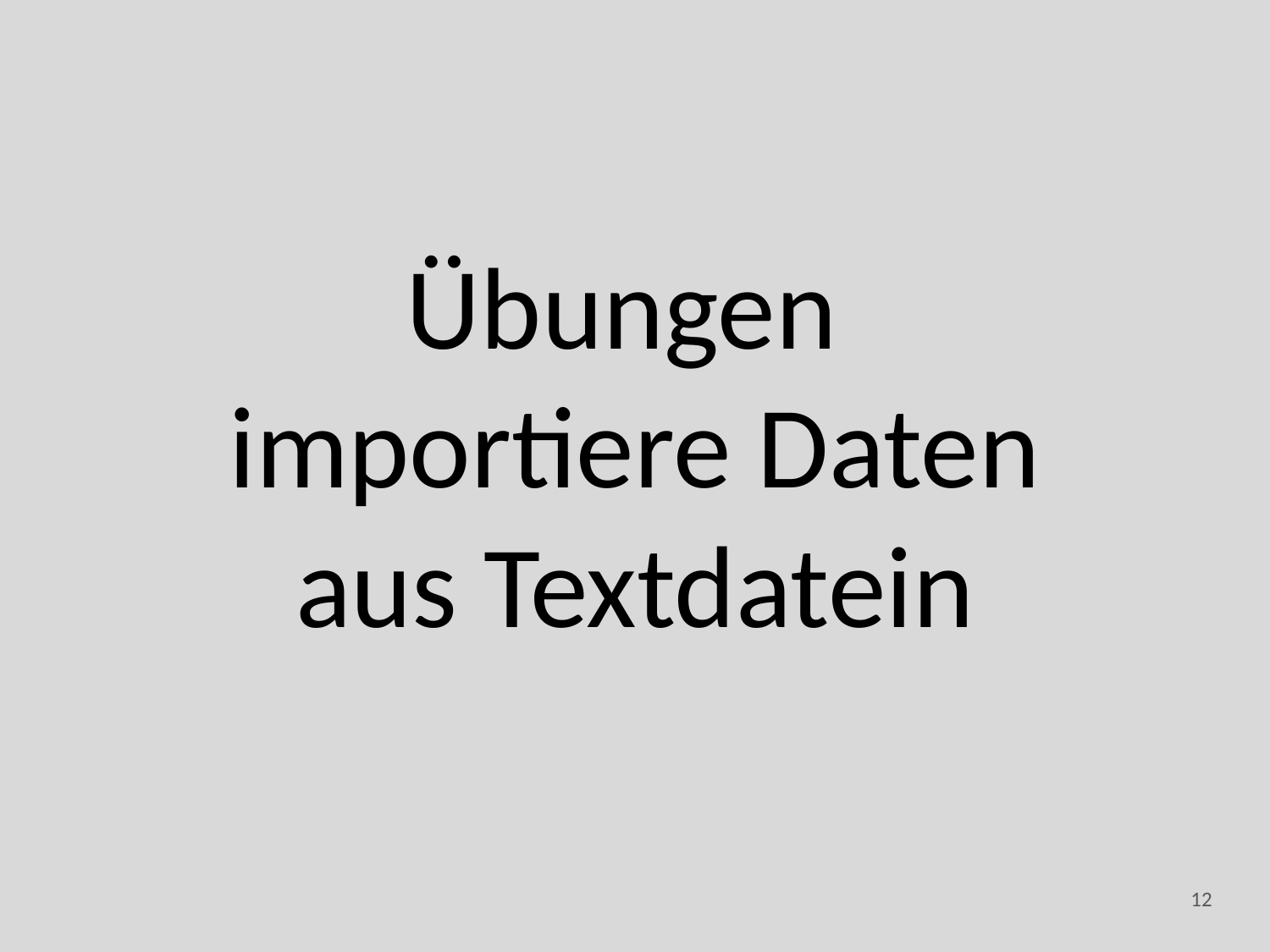

#

Übungen
importiere Daten
aus Textdatein
12
ACCESS - neue Datenbanken und Abfragen